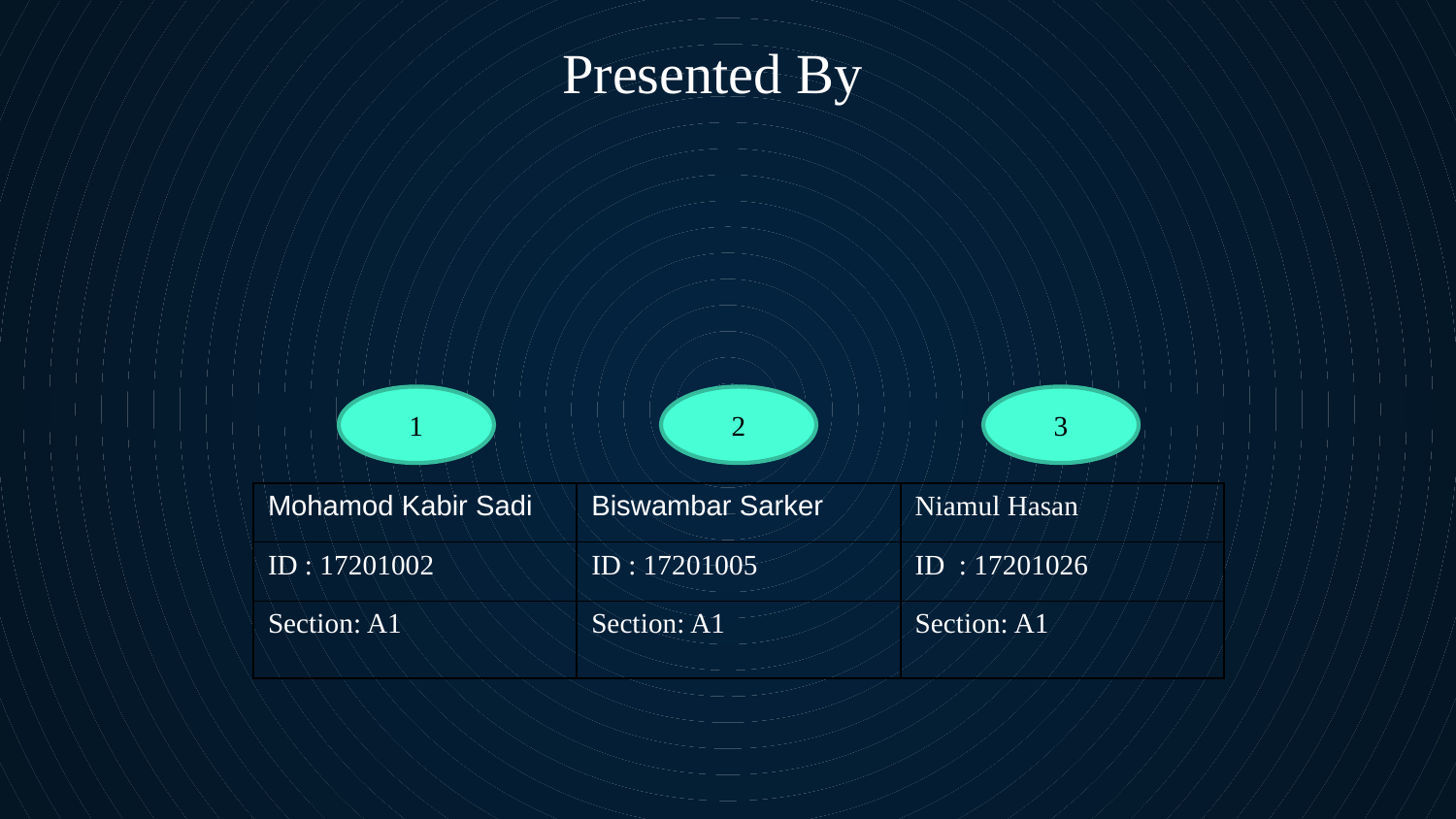

Presented By
1
2
3
| Mohamod Kabir Sadi | Biswambar Sarker | Niamul Hasan |
| --- | --- | --- |
| ID : 17201002 | ID : 17201005 | ID : 17201026 |
| Section: A1 | Section: A1 | Section: A1 |